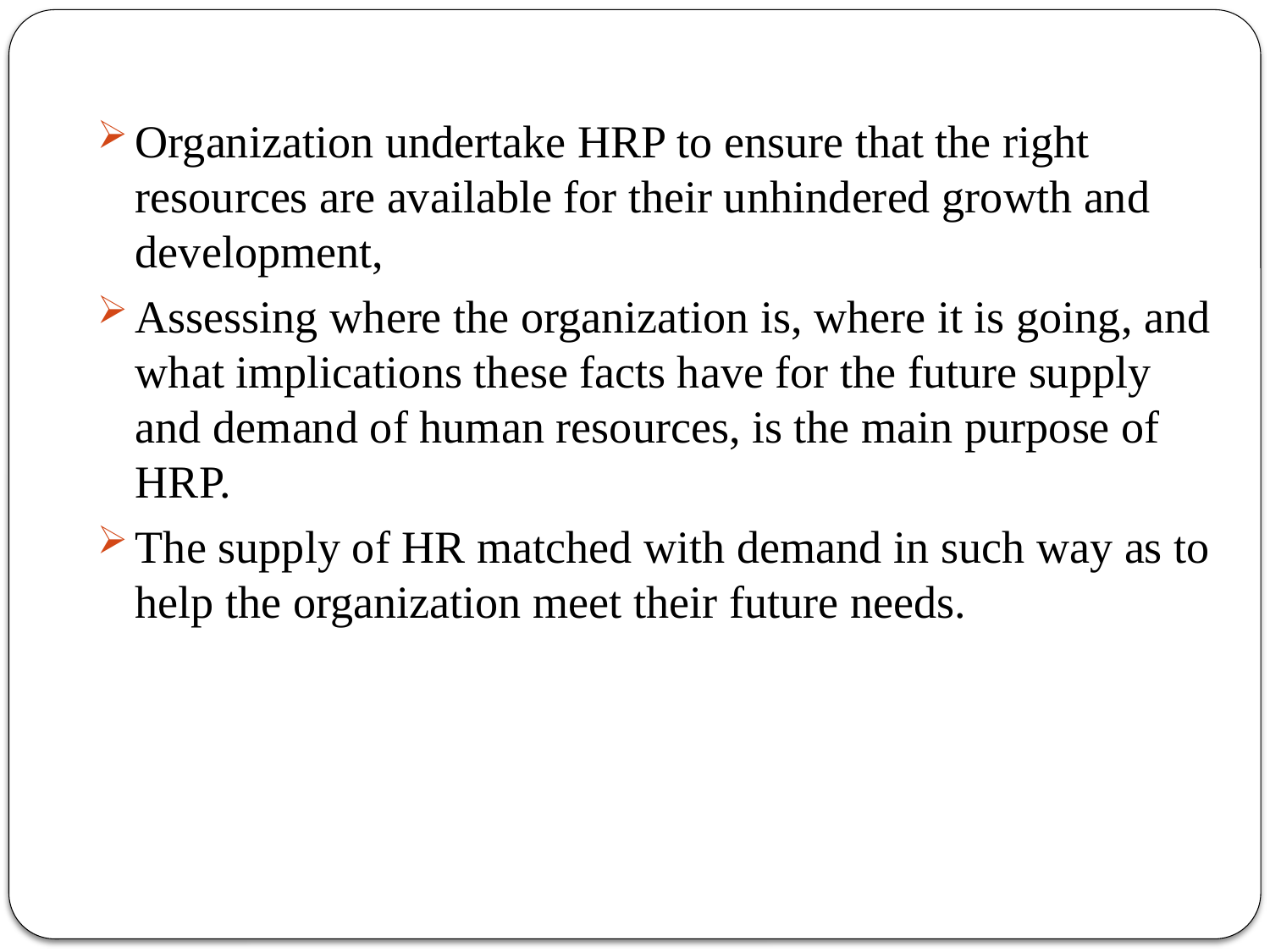

Organization undertake HRP to ensure that the right resources are available for their unhindered growth and development,
Assessing where the organization is, where it is going, and what implications these facts have for the future supply and demand of human resources, is the main purpose of HRP.
The supply of HR matched with demand in such way as to help the organization meet their future needs.